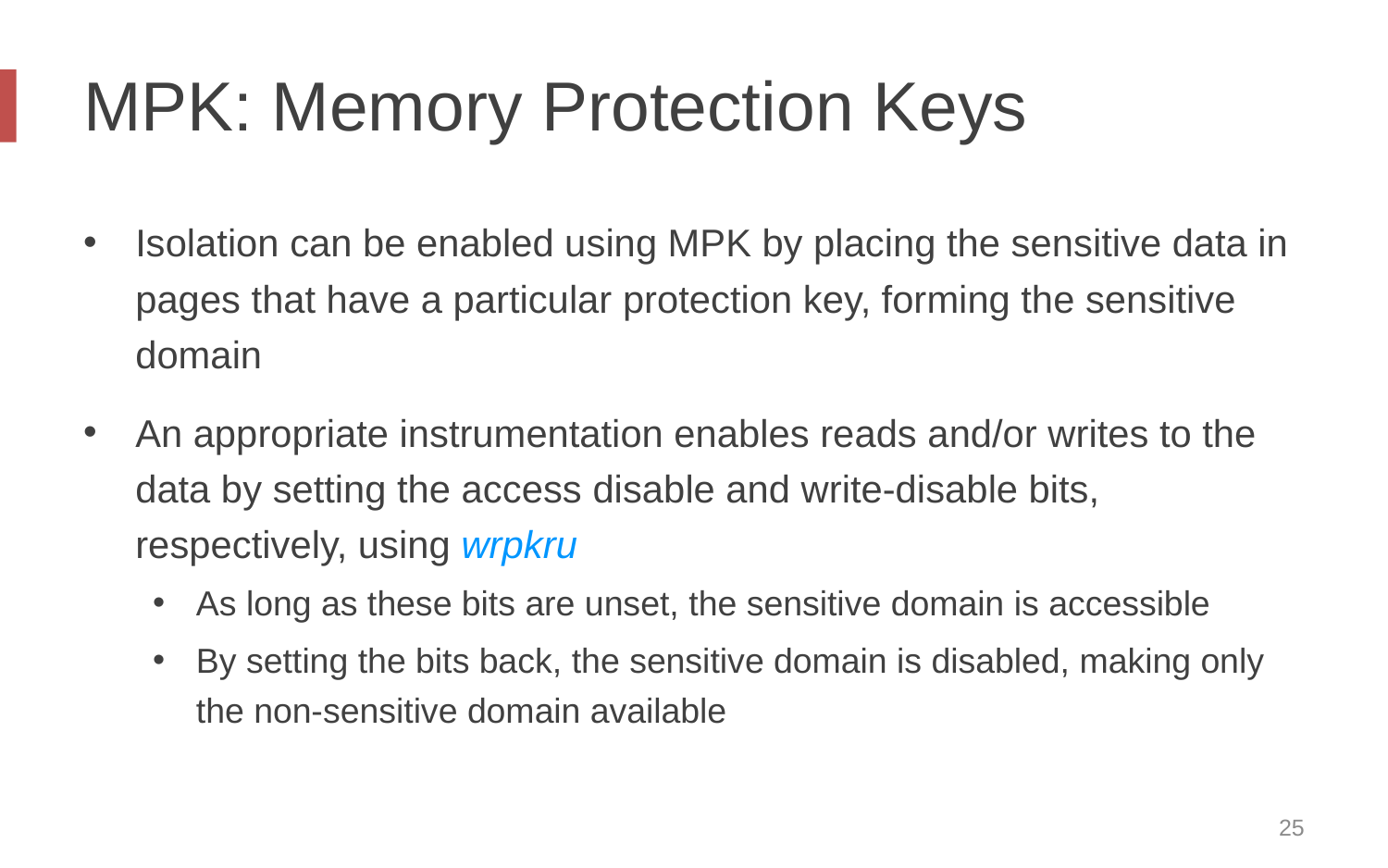

# MPK: Memory Protection Keys
Isolation can be enabled using MPK by placing the sensitive data in pages that have a particular protection key, forming the sensitive domain
An appropriate instrumentation enables reads and/or writes to the data by setting the access disable and write-disable bits, respectively, using wrpkru
As long as these bits are unset, the sensitive domain is accessible
By setting the bits back, the sensitive domain is disabled, making only the non-sensitive domain available

25